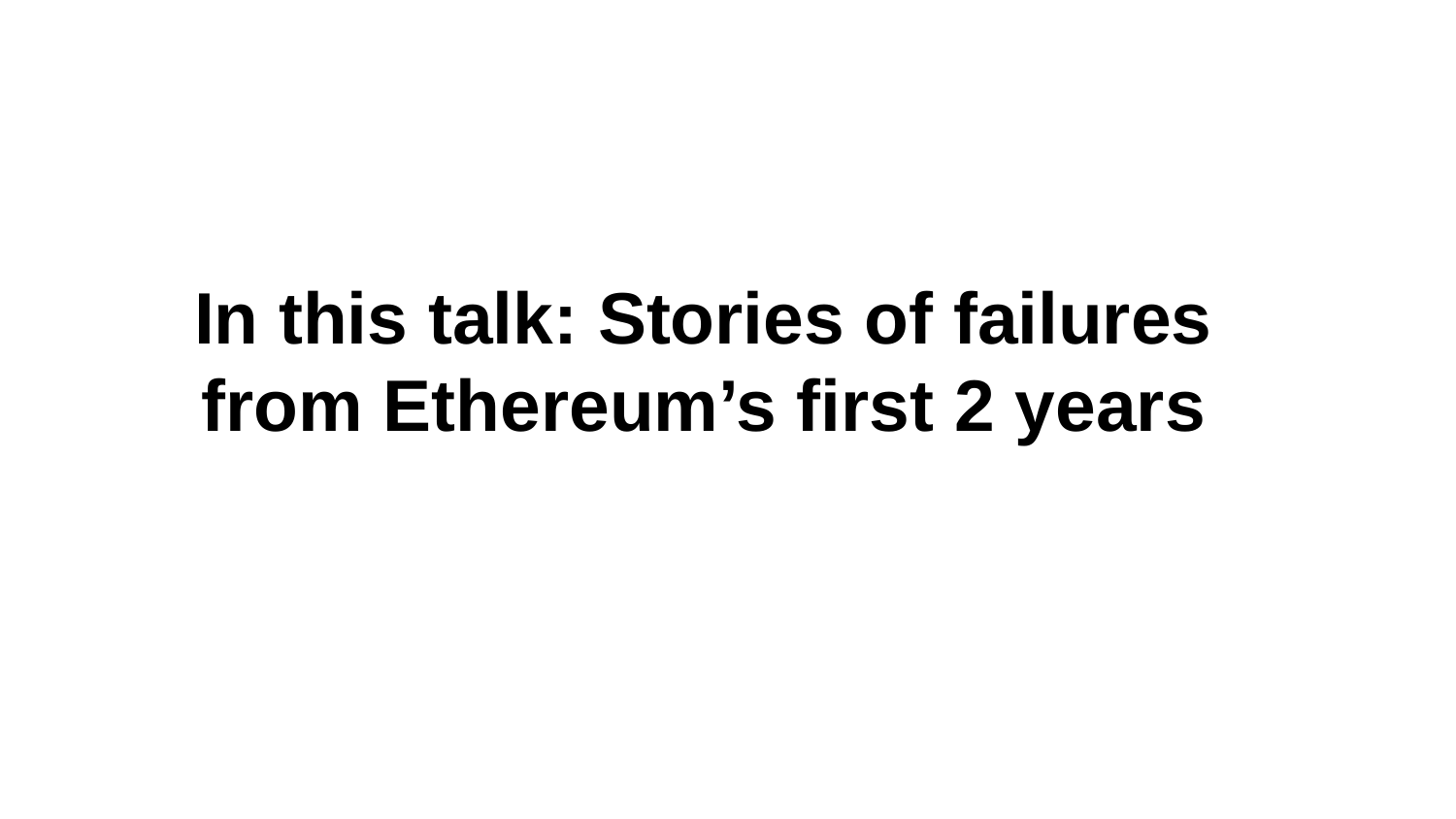

# In this talk: Stories of failures
from Ethereum’s first 2 years